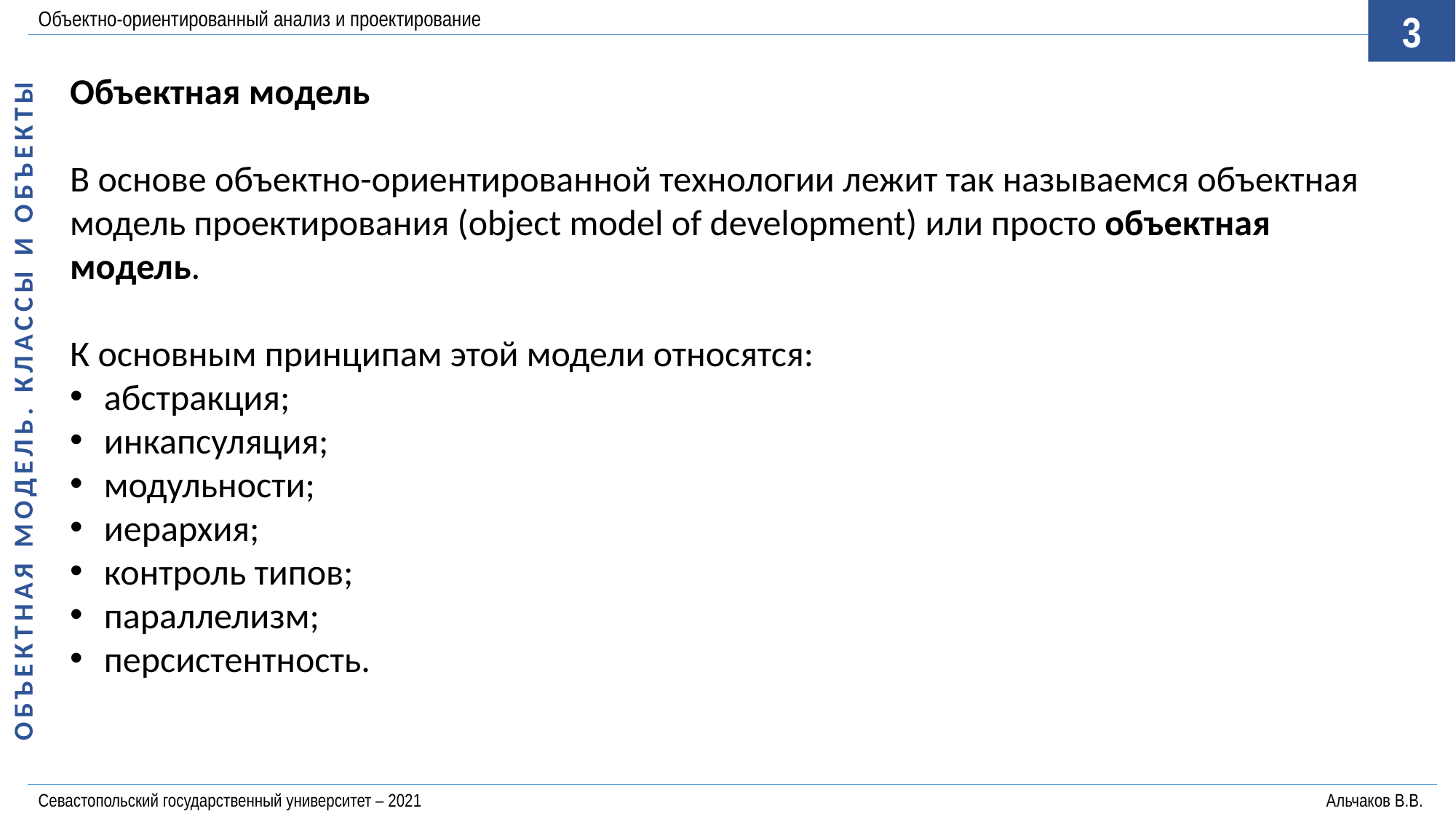

Объектно-ориентированный анализ и проектирование
3
ОБЪЕКТНАЯ МОДЕЛЬ. КЛАССЫ И ОБЪЕКТЫ
Объектная модель

В основе объектно-ориентированной технологии лежит так называемся объектная модель проектирования (object model of development) или просто объектная модель.

К основным принципам этой модели относятся:
абстракция;
инкапсуляция;
модульности;
иерархия;
контроль типов;
параллелизм;
персистентность.
Севастопольский государственный университет – 2021	Альчаков В.В.